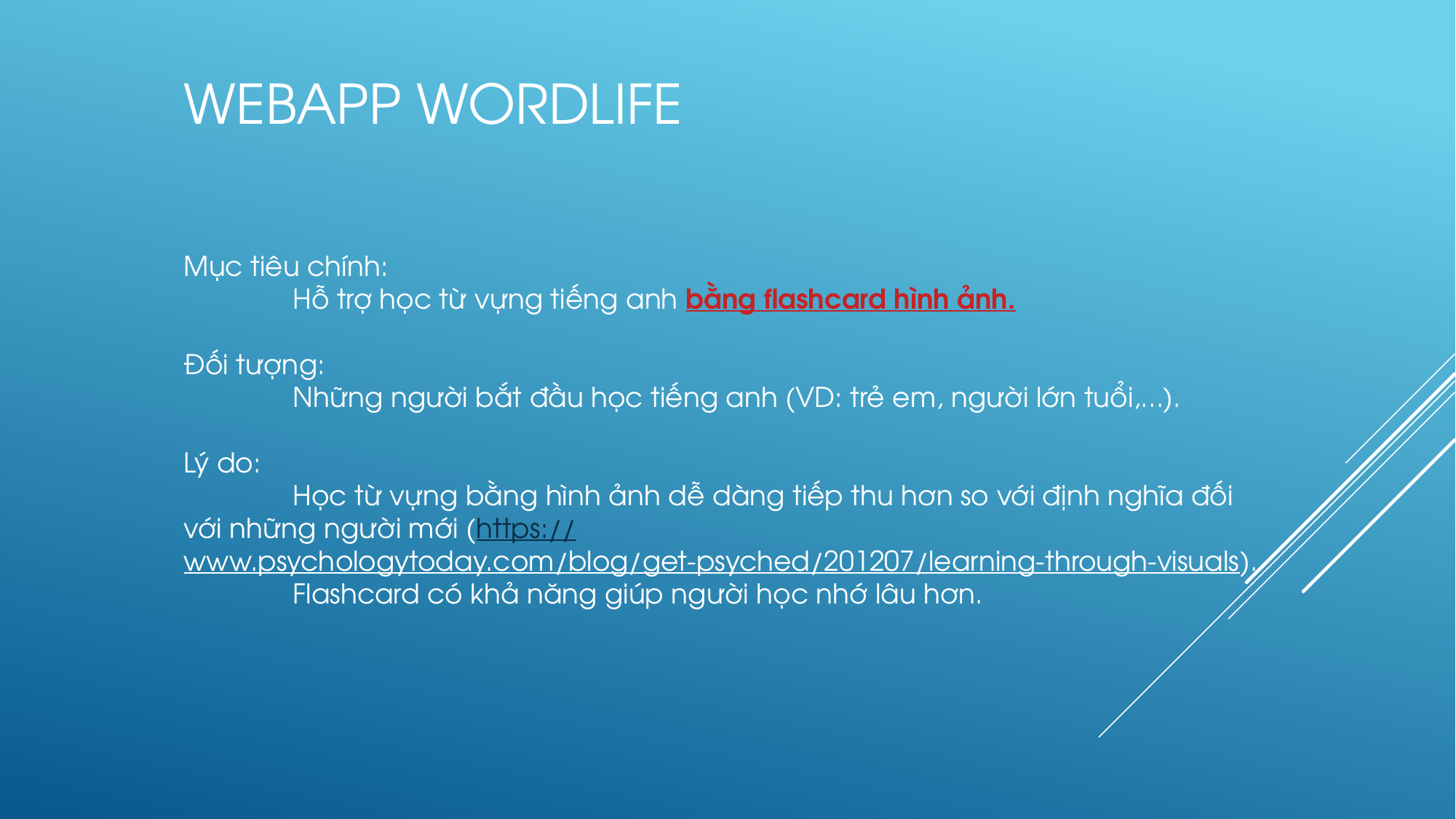

# Webapp WordLife
Mục tiêu chính:
	Hỗ trợ học từ vựng tiếng anh bằng flashcard hình ảnh.

Đối tượng:
	Những người bắt đầu học tiếng anh (VD: trẻ em, người lớn tuổi,…).

Lý do:
	Học từ vựng bằng hình ảnh dễ dàng tiếp thu hơn so với định nghĩa đối với những người mới (https://www.psychologytoday.com/blog/get-psyched/201207/learning-through-visuals).
	Flashcard có khả năng giúp người học nhớ lâu hơn.